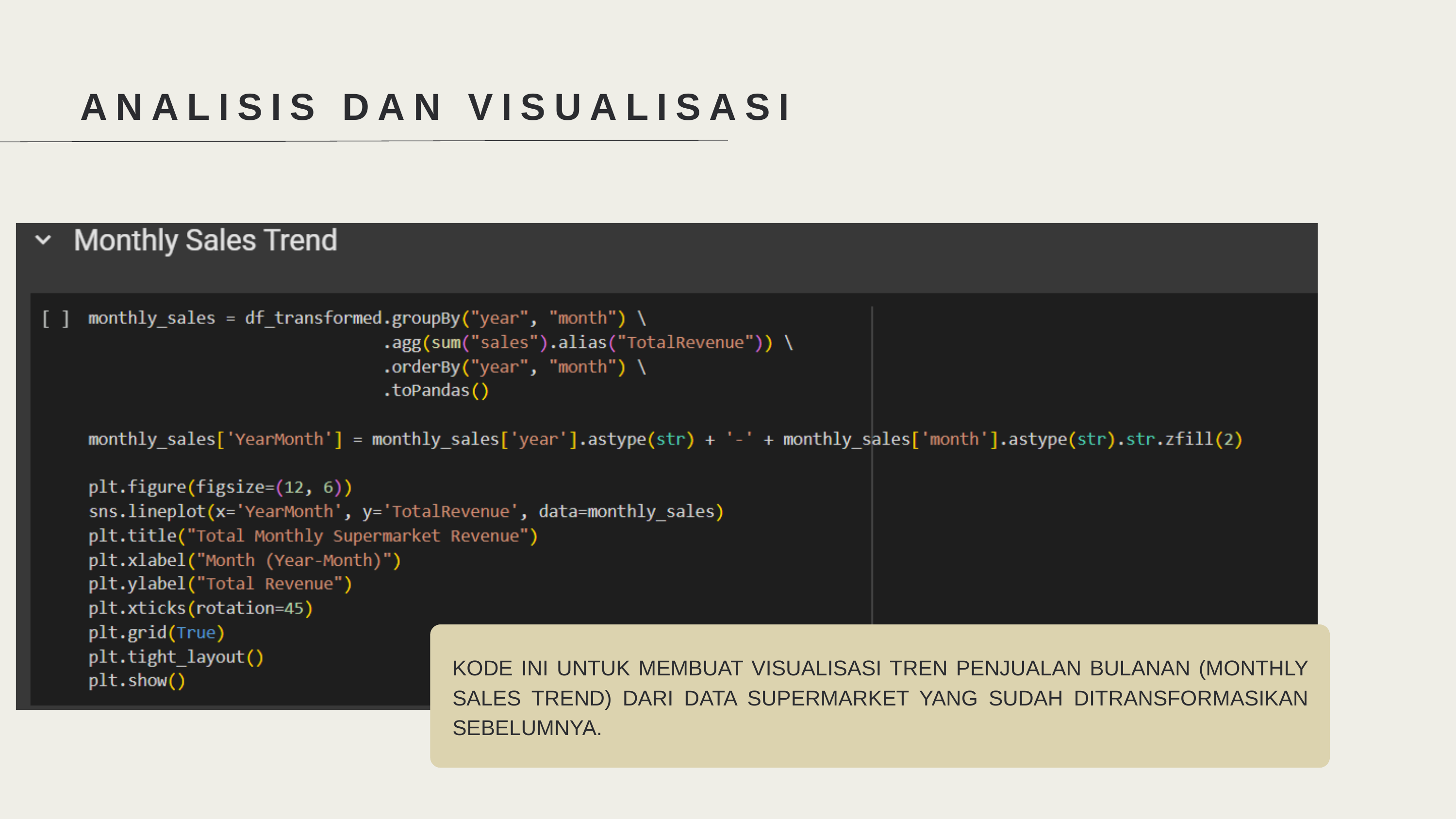

ANALISIS DAN VISUALISASI

KODE INI UNTUK MEMBUAT VISUALISASI TREN PENJUALAN BULANAN (MONTHLY SALES TREND) DARI DATA SUPERMARKET YANG SUDAH DITRANSFORMASIKAN SEBELUMNYA.